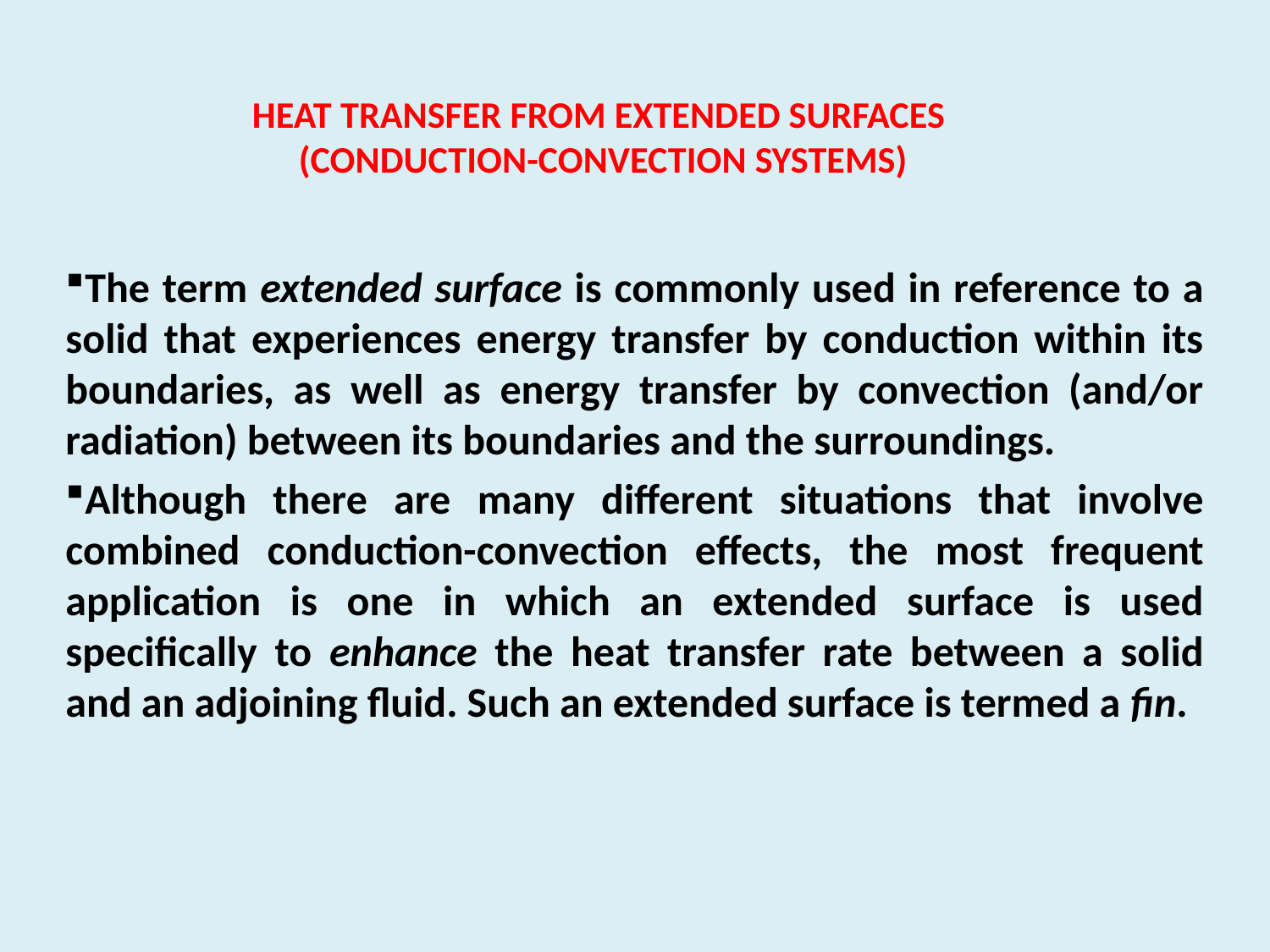

# HEAT TRANSFER FROM EXTENDED SURFACES (CONDUCTION-CONVECTION SYSTEMS)
The term extended surface is commonly used in reference to a solid that experiences energy transfer by conduction within its boundaries, as well as energy transfer by convection (and/or radiation) between its boundaries and the surroundings.
Although there are many different situations that involve combined conduction-convection effects, the most frequent application is one in which an extended surface is used specifically to enhance the heat transfer rate between a solid and an adjoining fluid. Such an extended surface is termed a fin.